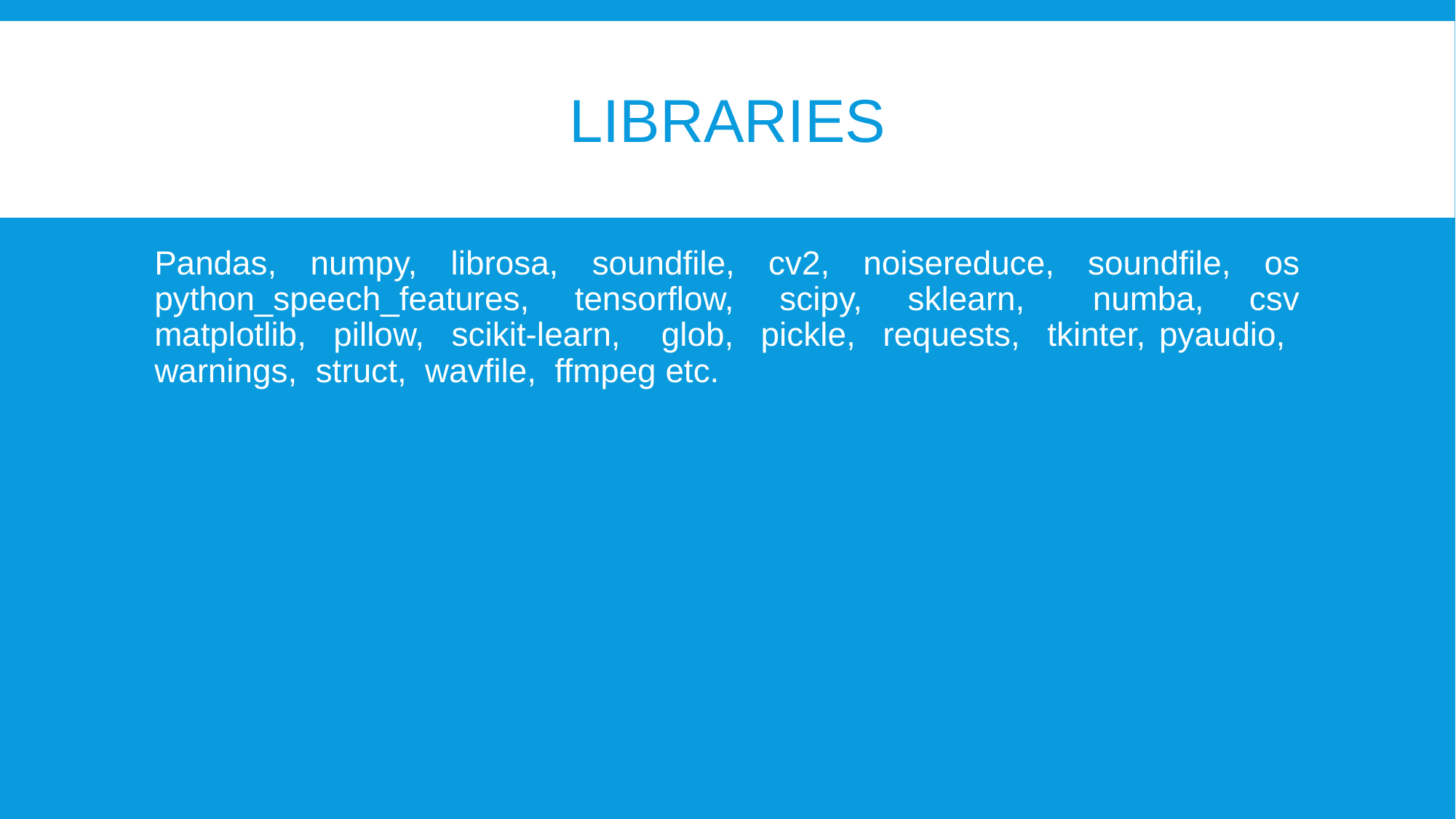

# Libraries
Pandas,  numpy,  librosa,  soundfile,  cv2,  noisereduce,  soundfile,  os python_speech_features,  tensorflow,  scipy,  sklearn,   numba,  csv matplotlib,  pillow,  scikit-learn,   glob,  pickle,  requests,  tkinter, pyaudio,  warnings,  struct,  wavfile,  ffmpeg etc.